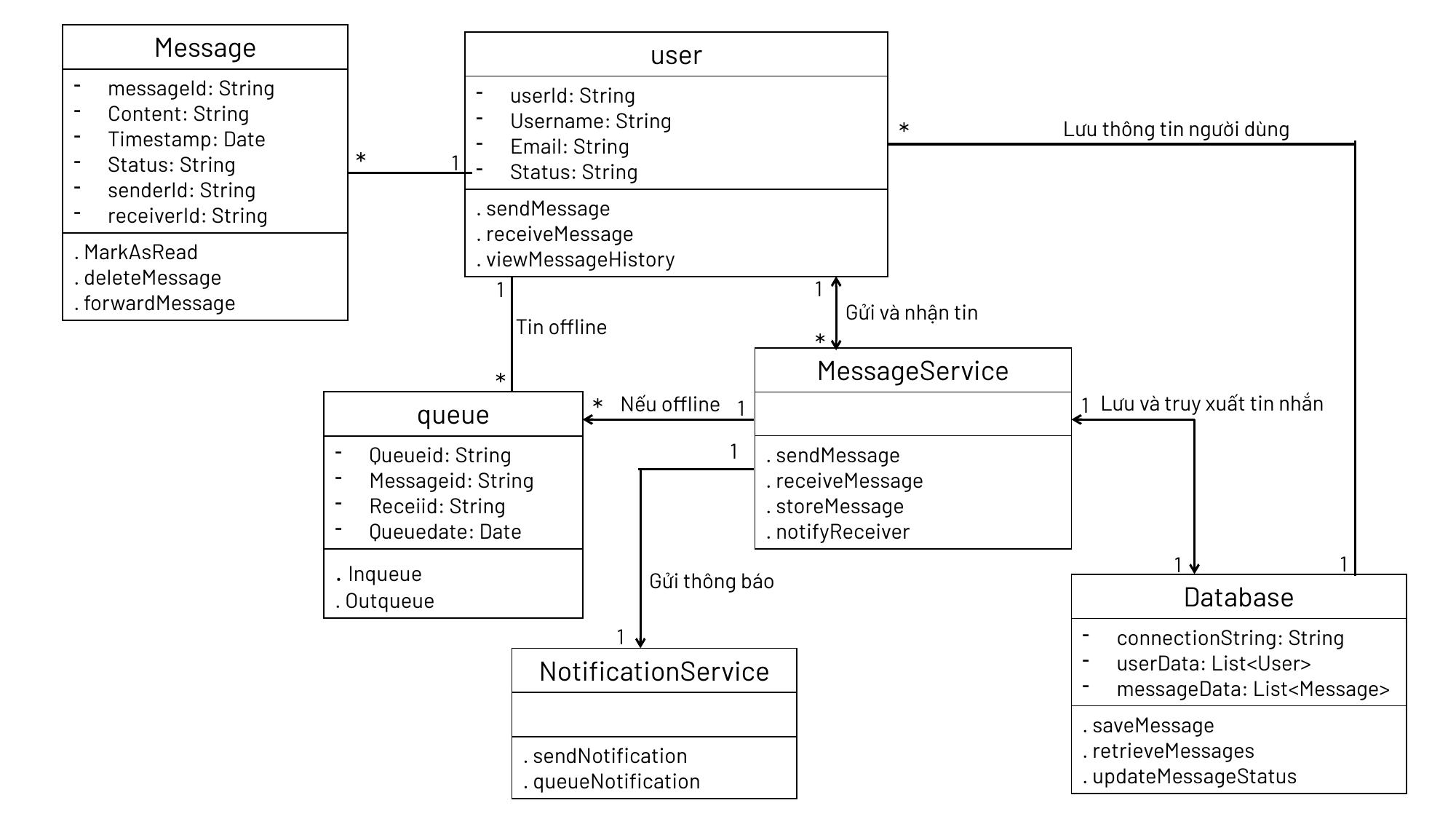

| Message |
| --- |
| messageId: String Content: String Timestamp: Date Status: String senderId: String receiverId: String |
| . MarkAsRead . deleteMessage . forwardMessage |
| user |
| --- |
| userId: String Username: String Email: String Status: String |
| . sendMessage . receiveMessage . viewMessageHistory |
*
Lưu thông tin người dùng
*
1
1
1
Gửi và nhận tin
Tin offline
*
| MessageService |
| --- |
|  |
| . sendMessage . receiveMessage . storeMessage . notifyReceiver |
*
Lưu và truy xuất tin nhắn
Nếu offline
*
1
1
| queue |
| --- |
| Queueid: String Messageid: String Receiid: String Queuedate: Date |
| . Inqueue . Outqueue |
1
1
1
Gửi thông báo
| Database |
| --- |
| connectionString: String userData: List<User> messageData: List<Message> |
| . saveMessage . retrieveMessages . updateMessageStatus |
1
| NotificationService |
| --- |
|  |
| . sendNotification . queueNotification |